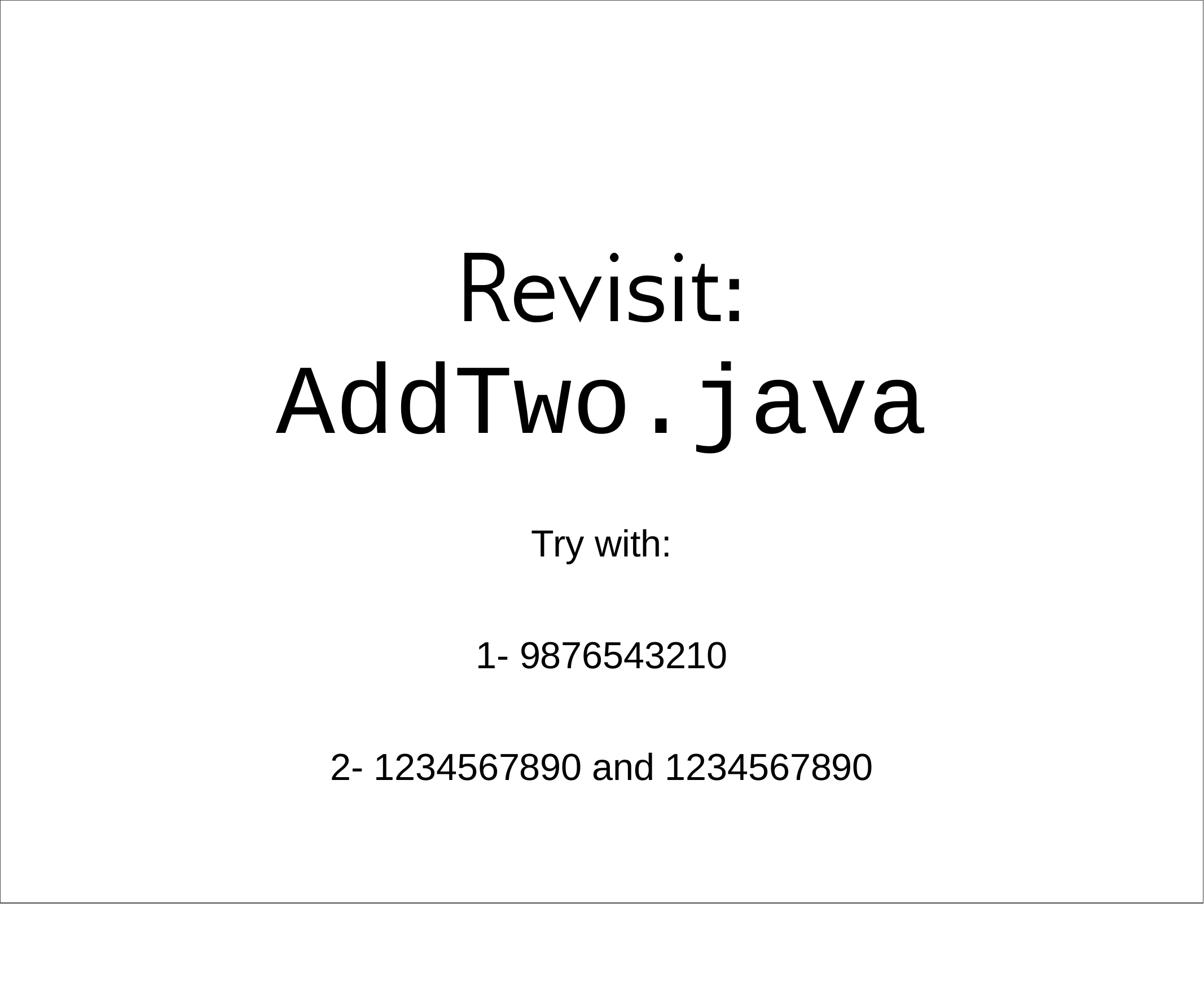

Revisit:
AddTwo.java
Try with:
1- 9876543210
2- 1234567890 and 1234567890